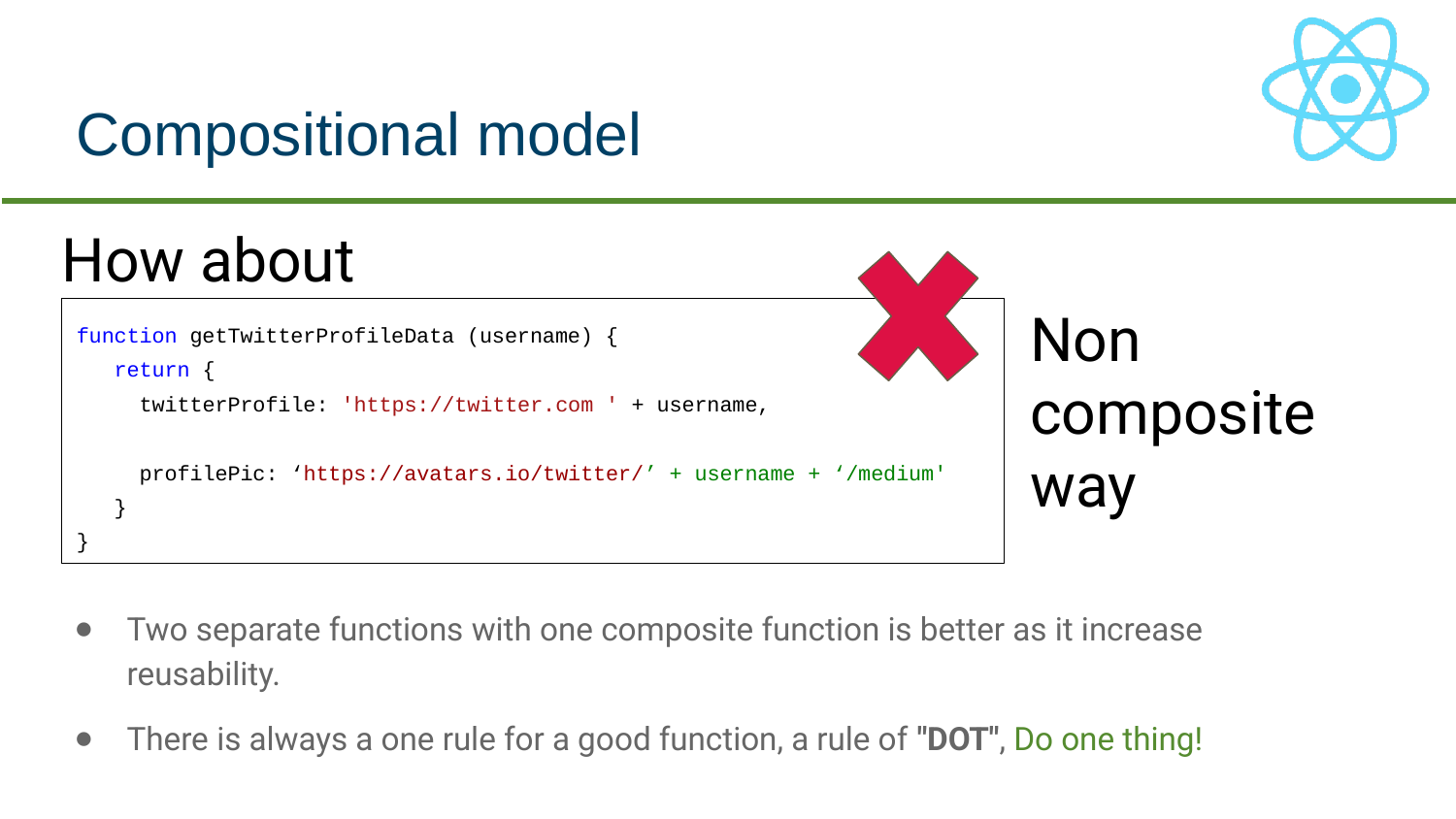

# Compositional model
How about

Non composite way
function getTwitterProfileData (username) {
   return {
     twitterProfile: 'https://twitter.com ' + username,

     profilePic: ‘https://avatars.io/twitter/’ + username + ‘/medium'
   }
}

Two separate functions with one composite function is better as it increase reusability.
There is always a one rule for a good function, a rule of "DOT", Do one thing!